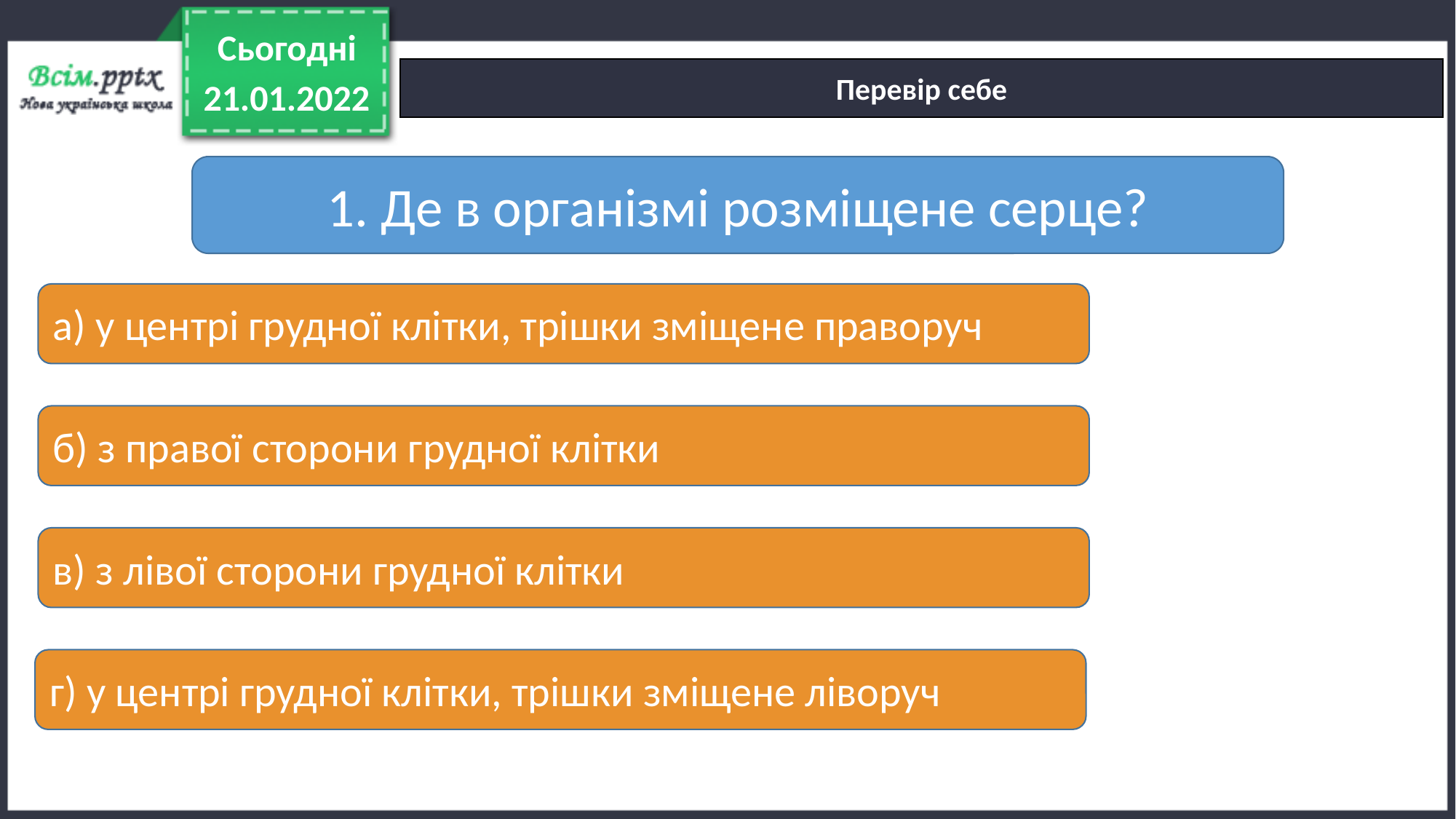

Сьогодні
Перевір себе
21.01.2022
1. Де в організмі розміщене серце?
а) у центрі грудної клітки, трішки зміщене праворуч
б) з правої сторони грудної клітки
в) з лівої сторони грудної клітки
г) у центрі грудної клітки, трішки зміщене ліворуч